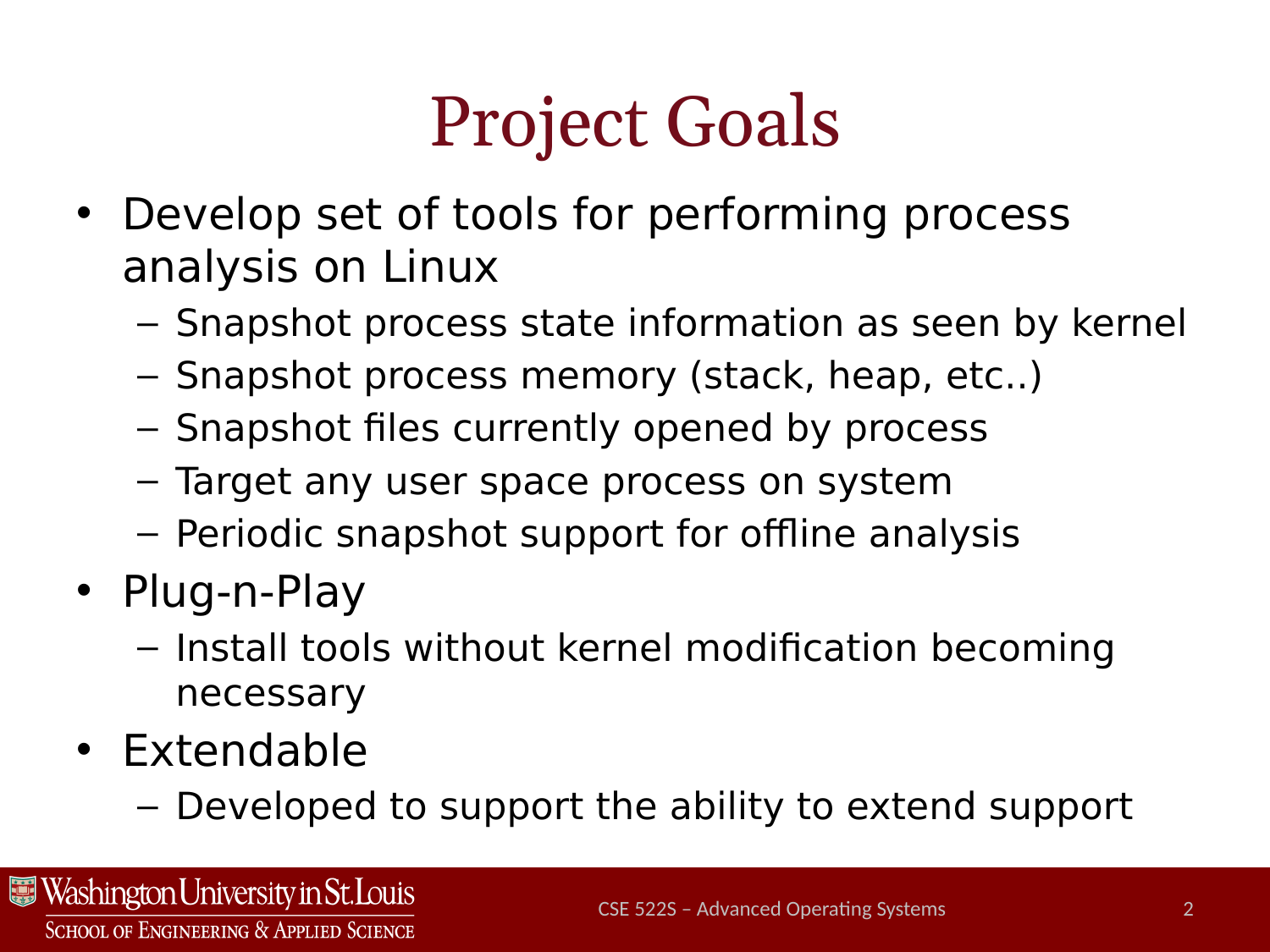

# Project Goals
Develop set of tools for performing process analysis on Linux
Snapshot process state information as seen by kernel
Snapshot process memory (stack, heap, etc..)
Snapshot files currently opened by process
Target any user space process on system
Periodic snapshot support for offline analysis
Plug-n-Play
Install tools without kernel modification becoming necessary
Extendable
Developed to support the ability to extend support

CSE 522S – Advanced Operating Systems
2